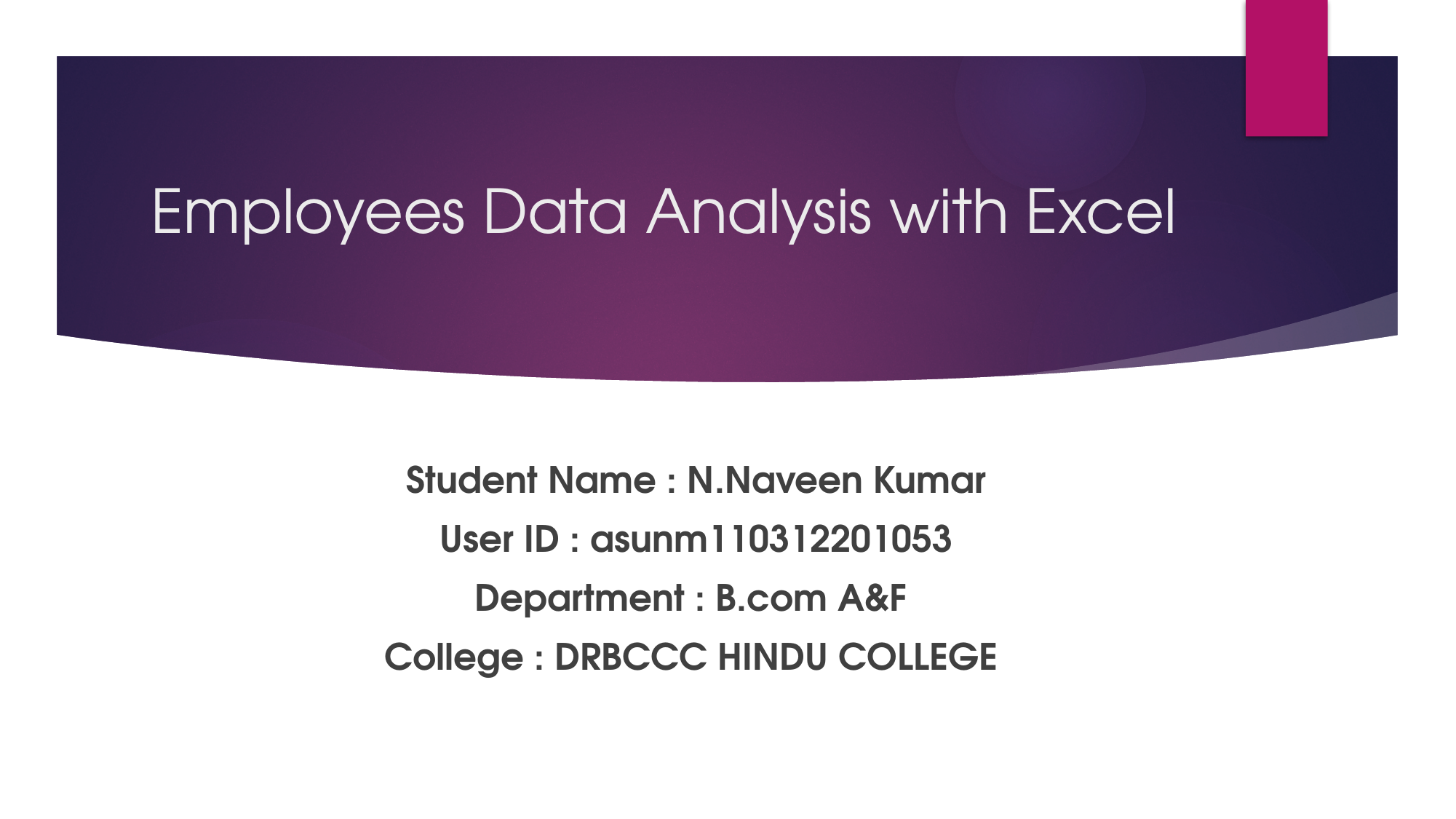

# Employees Data Analysis with Excel
Student Name : N.Naveen Kumar
User ID : asunm110312201053
Department : B.com A&F
College : DRBCCC HINDU COLLEGE